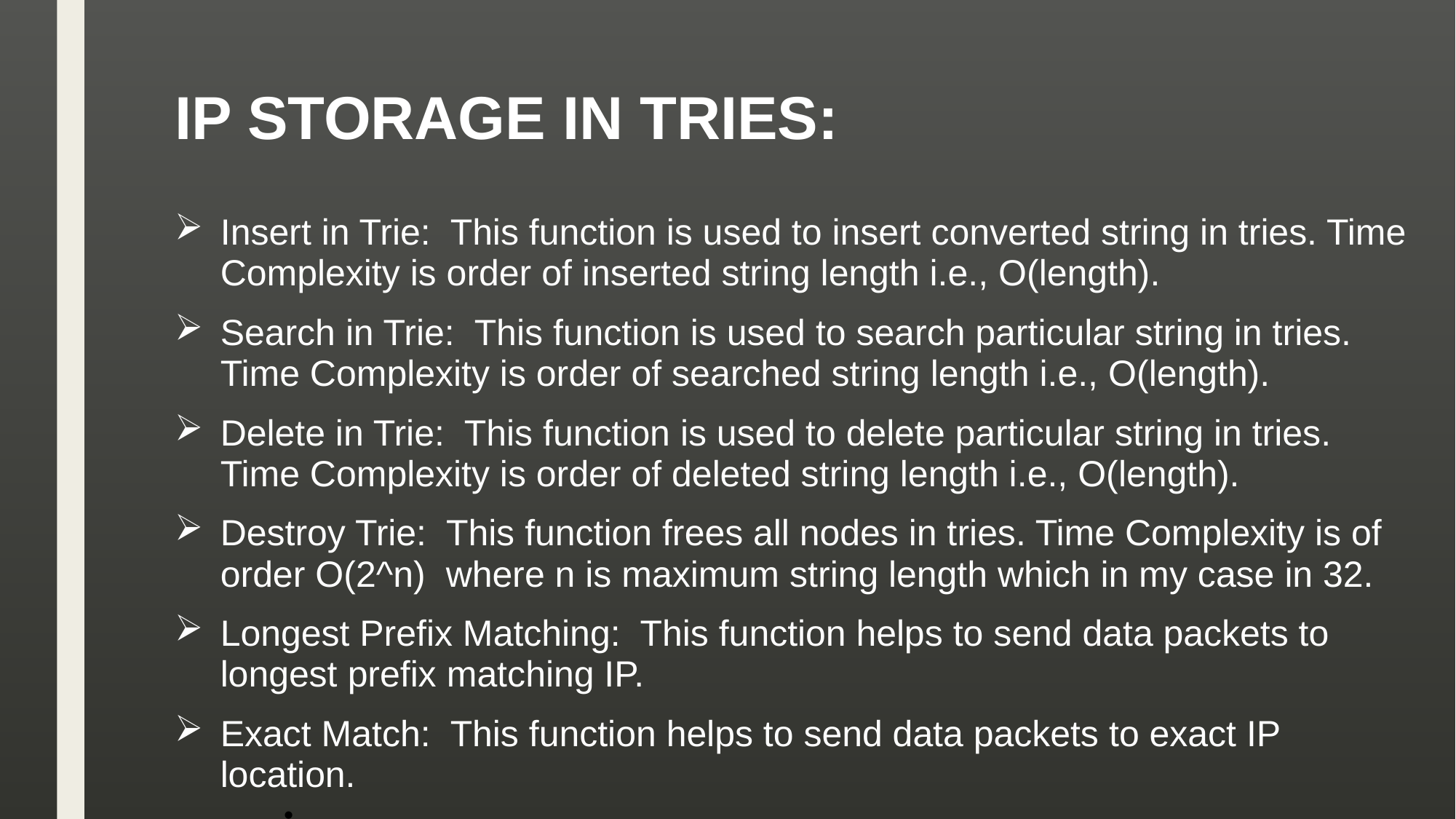

# IP Storage In Tries:
Insert in Trie:  This function is used to insert converted string in tries. Time Complexity is order of inserted string length i.e., O(length).
Search in Trie:  This function is used to search particular string in tries. Time Complexity is order of searched string length i.e., O(length).
Delete in Trie:  This function is used to delete particular string in tries. Time Complexity is order of deleted string length i.e., O(length).
Destroy Trie:  This function frees all nodes in tries. Time Complexity is of order O(2^n)  where n is maximum string length which in my case in 32.
Longest Prefix Matching:  This function helps to send data packets to longest prefix matching IP.
Exact Match:  This function helps to send data packets to exact IP location.
.